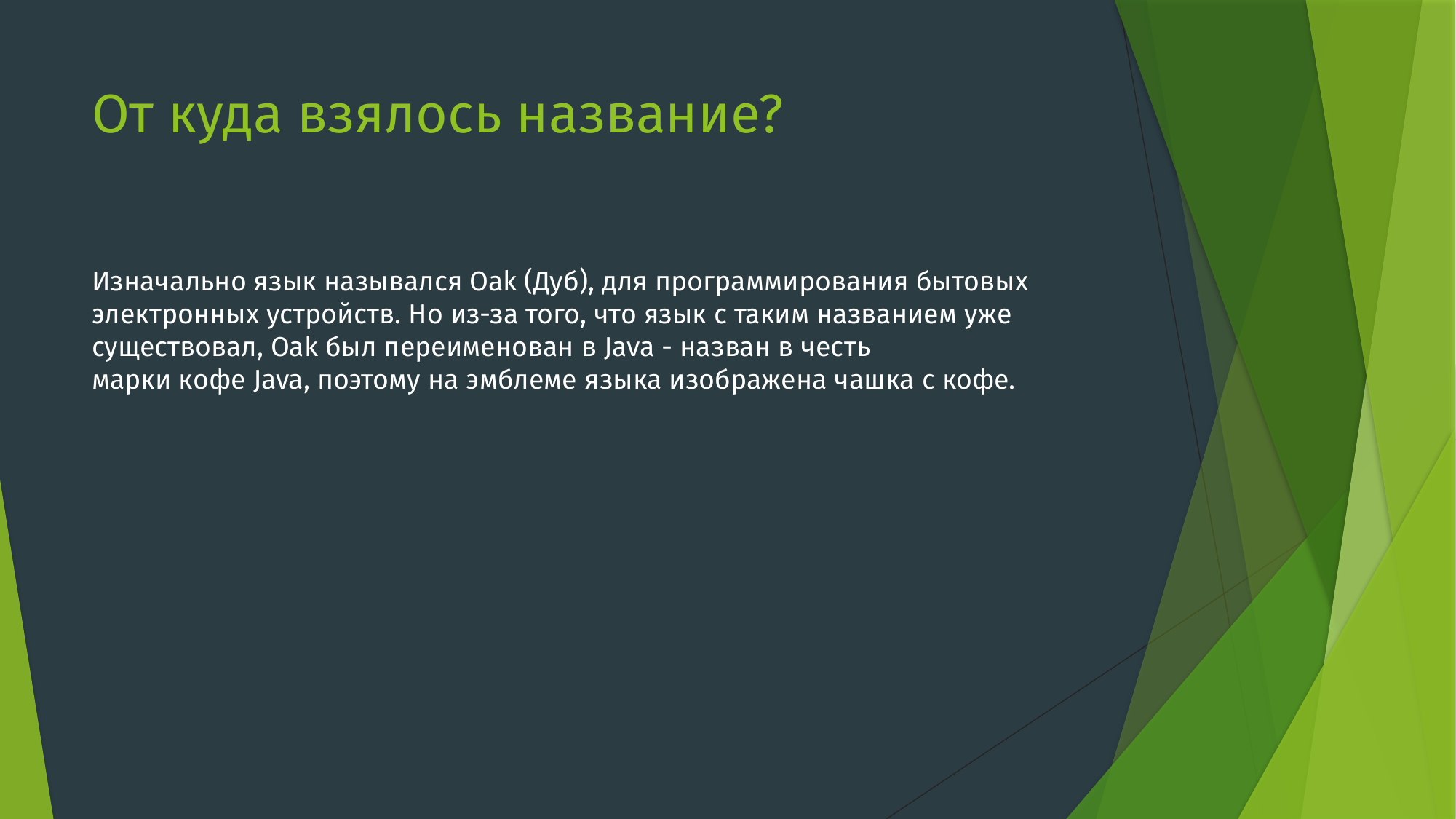

# От куда взялось название?
Изначально язык назывался Oak (Дуб), для программирования бытовых электронных устройств. Но из-за того, что язык с таким названием уже существовал, Oak был переименован в Java - назван в честь марки кофе Java, поэтому на эмблеме языка изображена чашка с кофе.